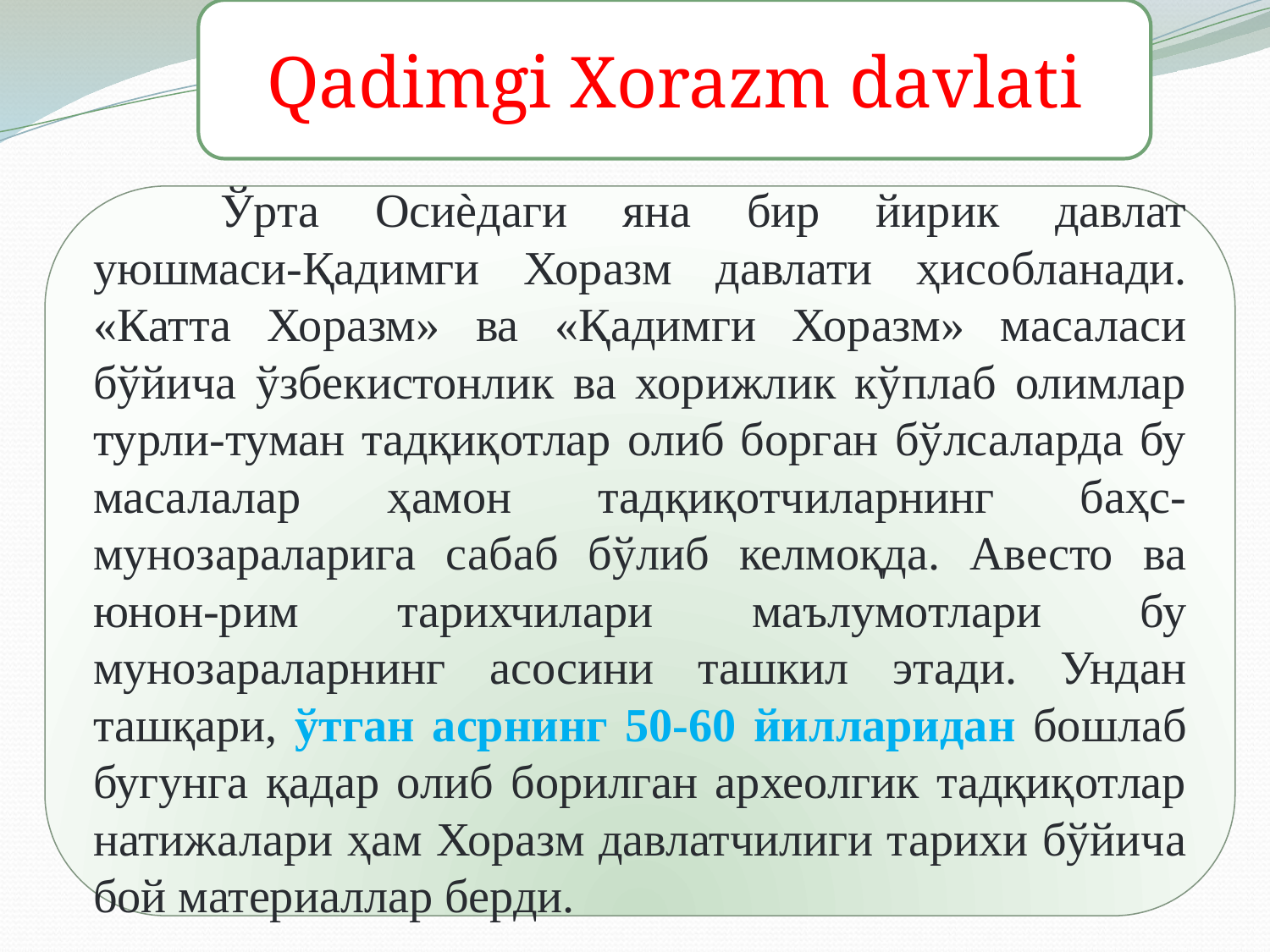

Qadimgi Xorazm davlati
	Ўрта Осиѐдаги яна бир йирик давлат уюшмаси-Қадимги Хоразм давлати ҳисобланади. «Катта Хоразм» ва «Қадимги Хоразм» масаласи бўйича ўзбекистонлик ва хорижлик кўплаб олимлар турли-туман тадқиқотлар олиб борган бўлсаларда бу масалалар ҳамон тадқиқотчиларнинг баҳс-мунозараларига сабаб бўлиб келмоқда. Авесто ва юнон-рим тарихчилари маълумотлари бу мунозараларнинг асосини ташкил этади. Ундан ташқари, ўтган асрнинг 50-60 йилларидан бошлаб бугунга қадар олиб борилган археолгик тадқиқотлар натижалари ҳам Хоразм давлатчилиги тарихи бўйича бой материаллар берди.